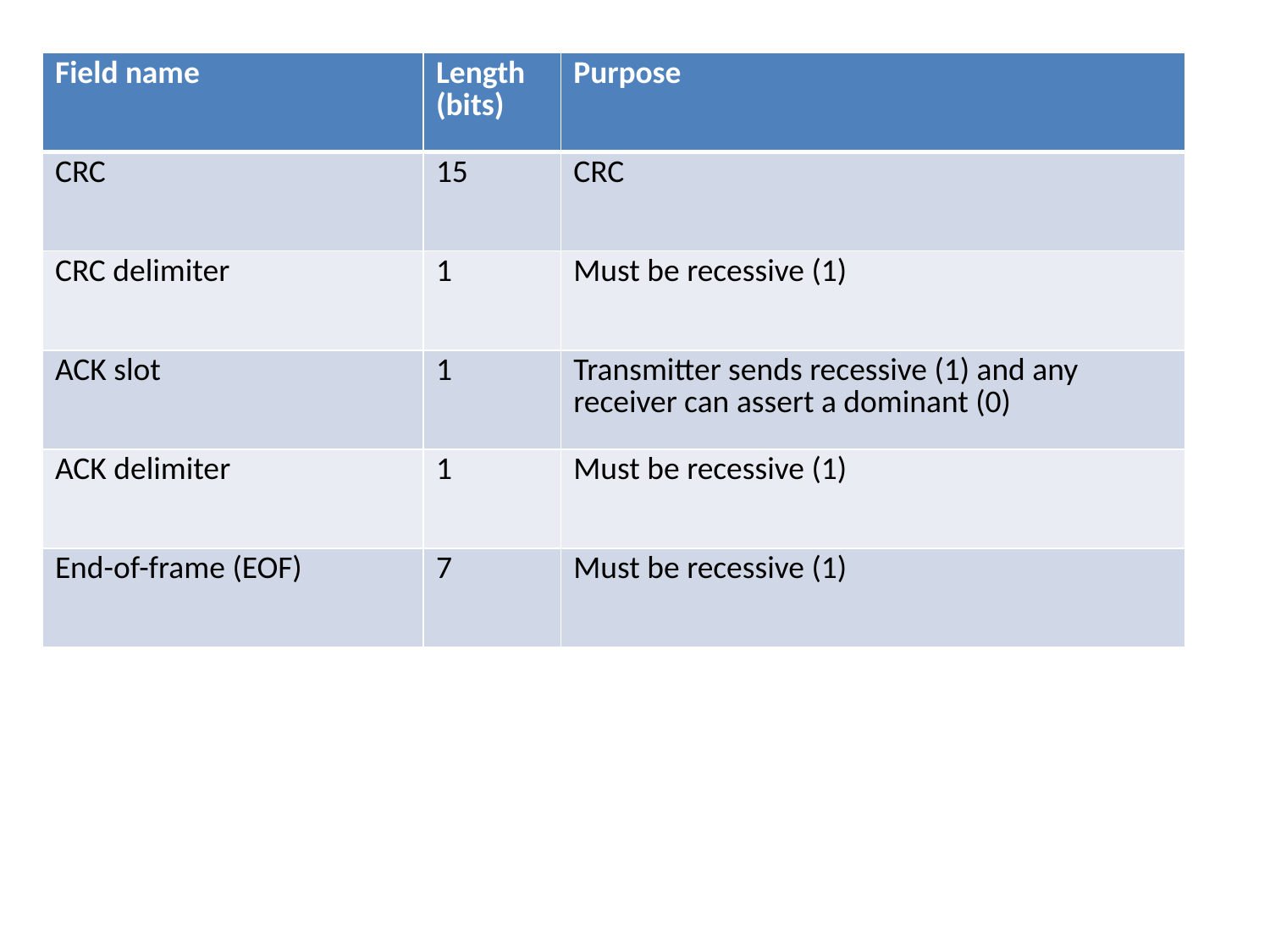

| Field name | Length (bits) | Purpose |
| --- | --- | --- |
| CRC | 15 | CRC |
| CRC delimiter | 1 | Must be recessive (1) |
| ACK slot | 1 | Transmitter sends recessive (1) and any receiver can assert a dominant (0) |
| ACK delimiter | 1 | Must be recessive (1) |
| End-of-frame (EOF) | 7 | Must be recessive (1) |